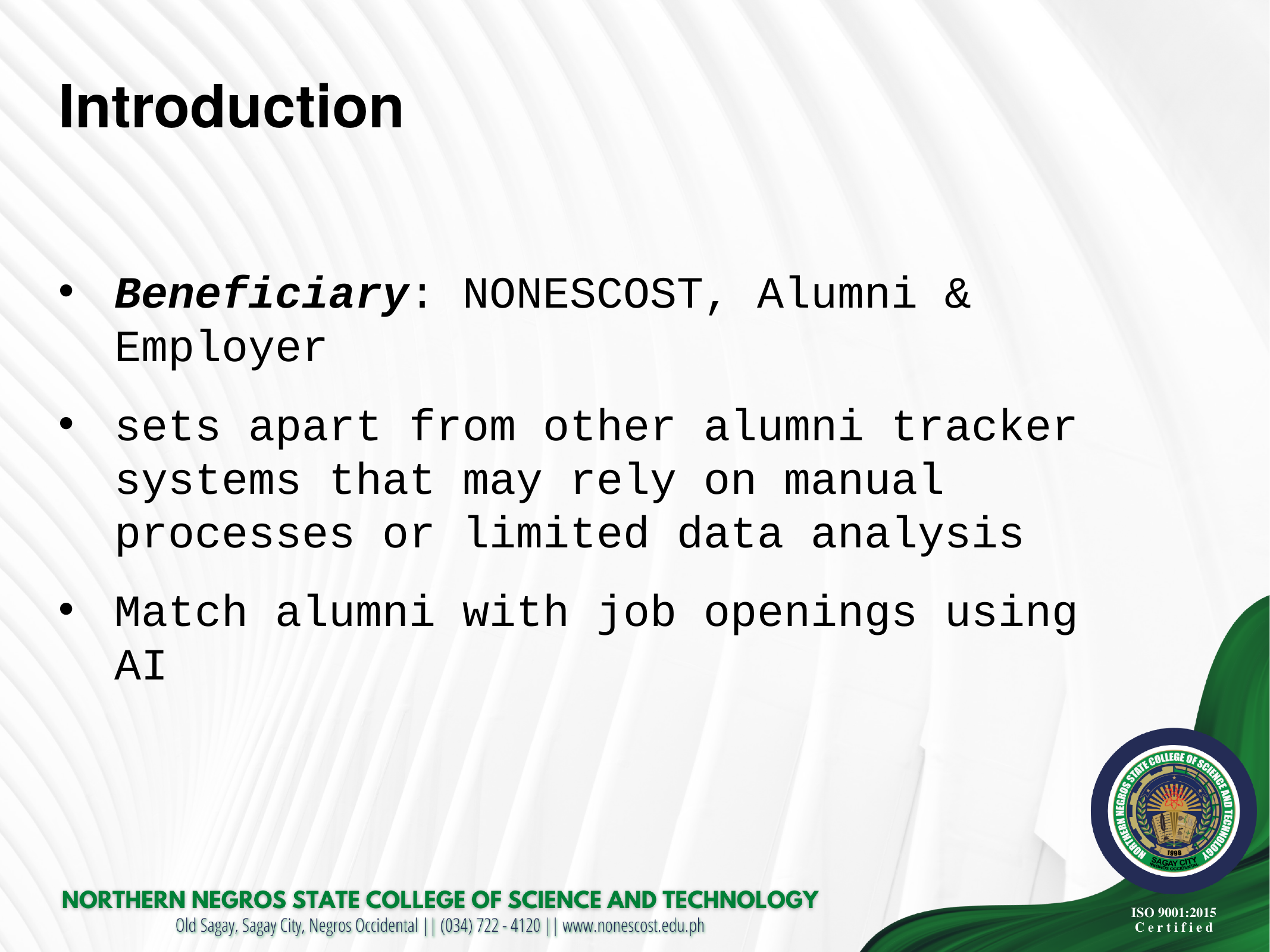

Introduction

Beneficiary: NONESCOST, Alumni & Employer
sets apart from other alumni tracker systems that may rely on manual processes or limited data analysis
Match alumni with job openings using AI